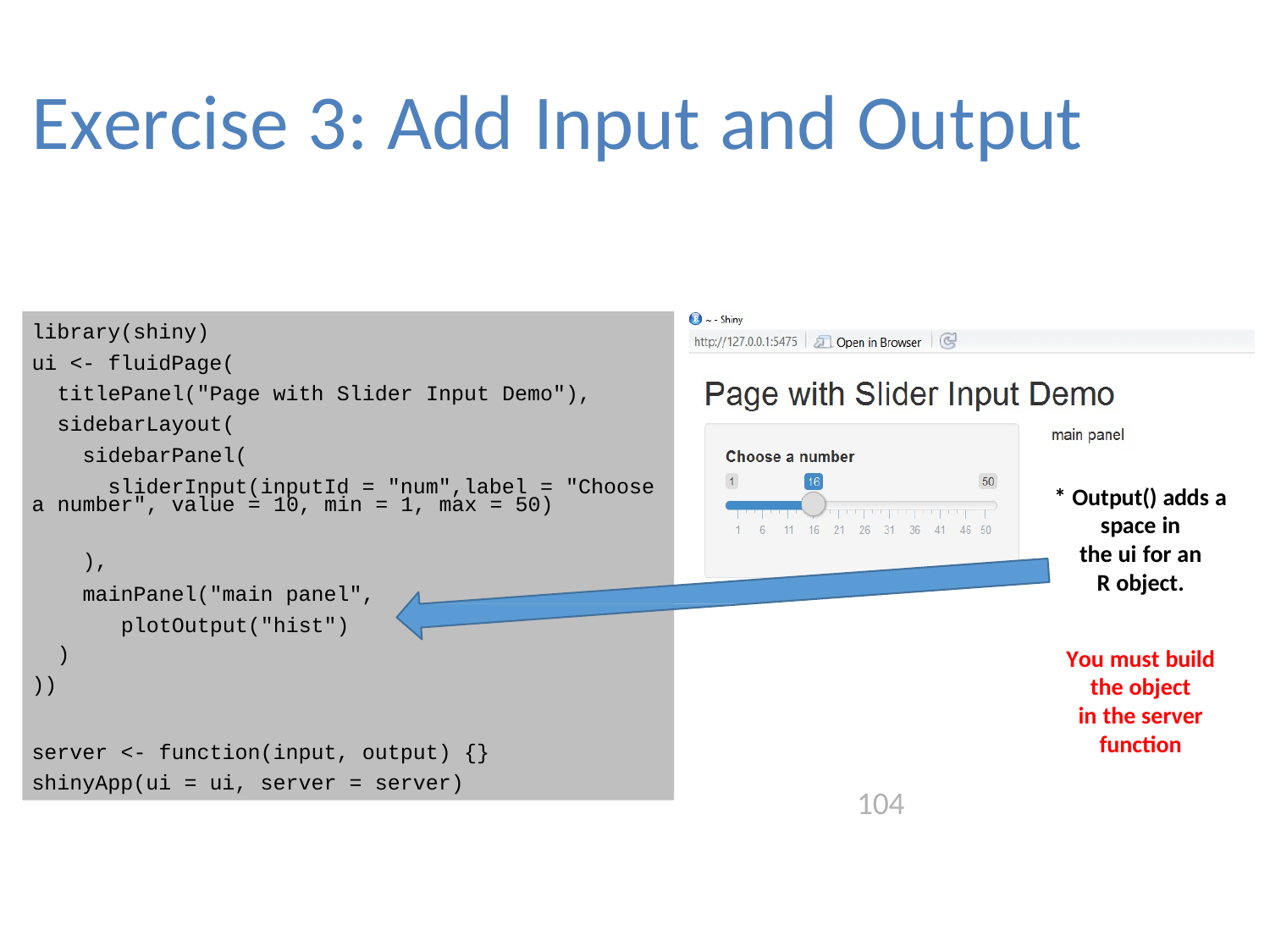

# Exercise 3: Add Input and Output

library(shiny) ui  <-  fluidPage(
titlePanel("Page  with  Slider  Input  Demo"), sidebarLayout(
sidebarPanel(
sliderInput(inputId  =  "num",label  =  "Choose a  number",  value  =  10,  min  =  1,  max  =  50)
* Output() adds a space in
the ui for an R object.
),
mainPanel("main  panel", plotOutput("hist")

)
))
You must build the object
in the server function
server  <-  function(input,  output)  {} shinyApp(ui  =  ui,  server  =  server)
104